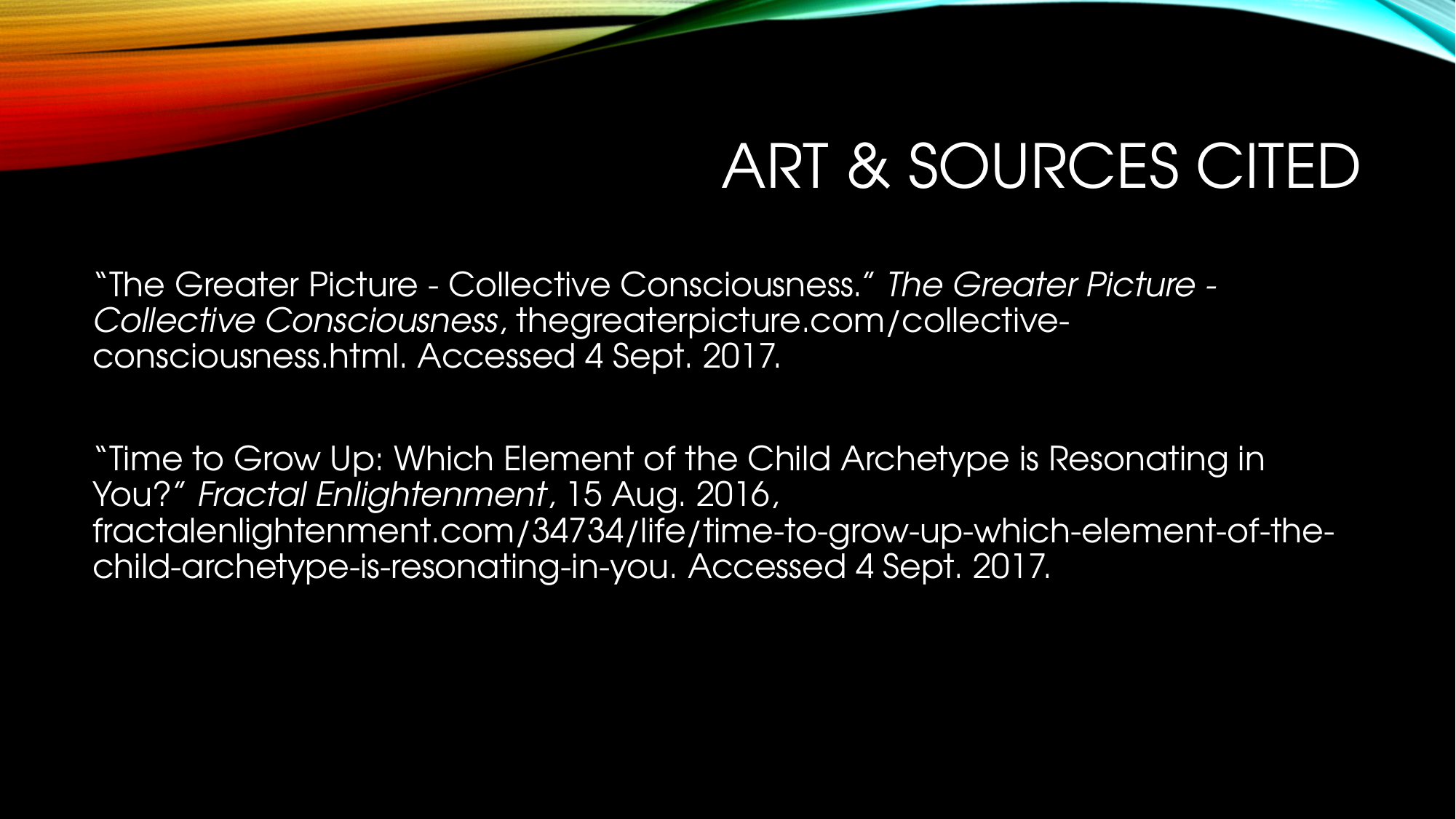

# Art & sources Cited
“The Greater Picture - Collective Consciousness.” The Greater Picture - Collective Consciousness, thegreaterpicture.com/collective-consciousness.html. Accessed 4 Sept. 2017.

“Time to Grow Up: Which Element of the Child Archetype is Resonating in You?” Fractal Enlightenment, 15 Aug. 2016, fractalenlightenment.com/34734/life/time-to-grow-up-which-element-of-the-child-archetype-is-resonating-in-you. Accessed 4 Sept. 2017.